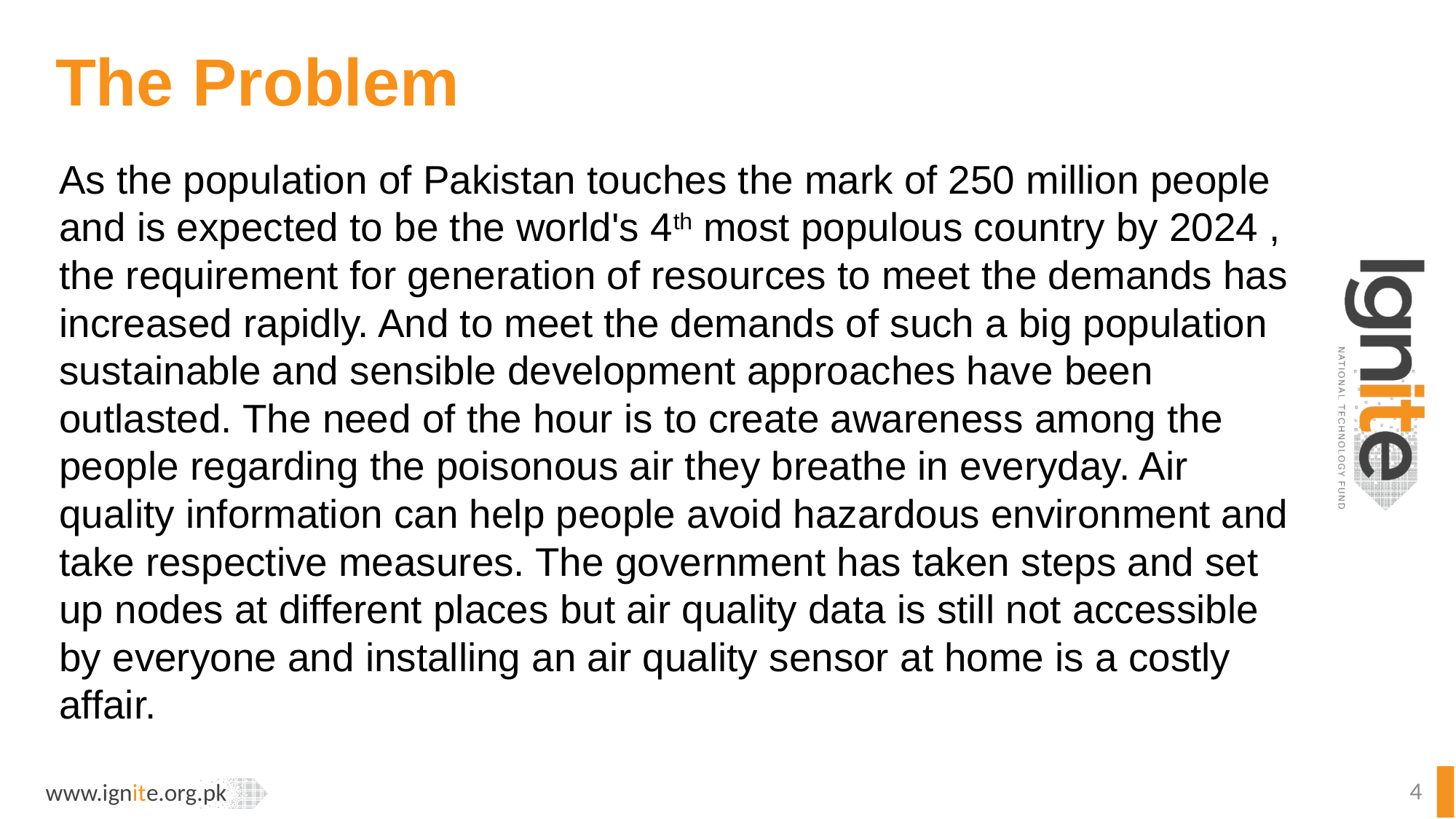

# The Problem
As the population of Pakistan touches the mark of 250 million people and is expected to be the world's 4th most populous country by 2024 , the requirement for generation of resources to meet the demands has increased rapidly. And to meet the demands of such a big population sustainable and sensible development approaches have been outlasted. The need of the hour is to create awareness among the people regarding the poisonous air they breathe in everyday. Air quality information can help people avoid hazardous environment and take respective measures. The government has taken steps and set up nodes at different places but air quality data is still not accessible by everyone and installing an air quality sensor at home is a costly affair.
4